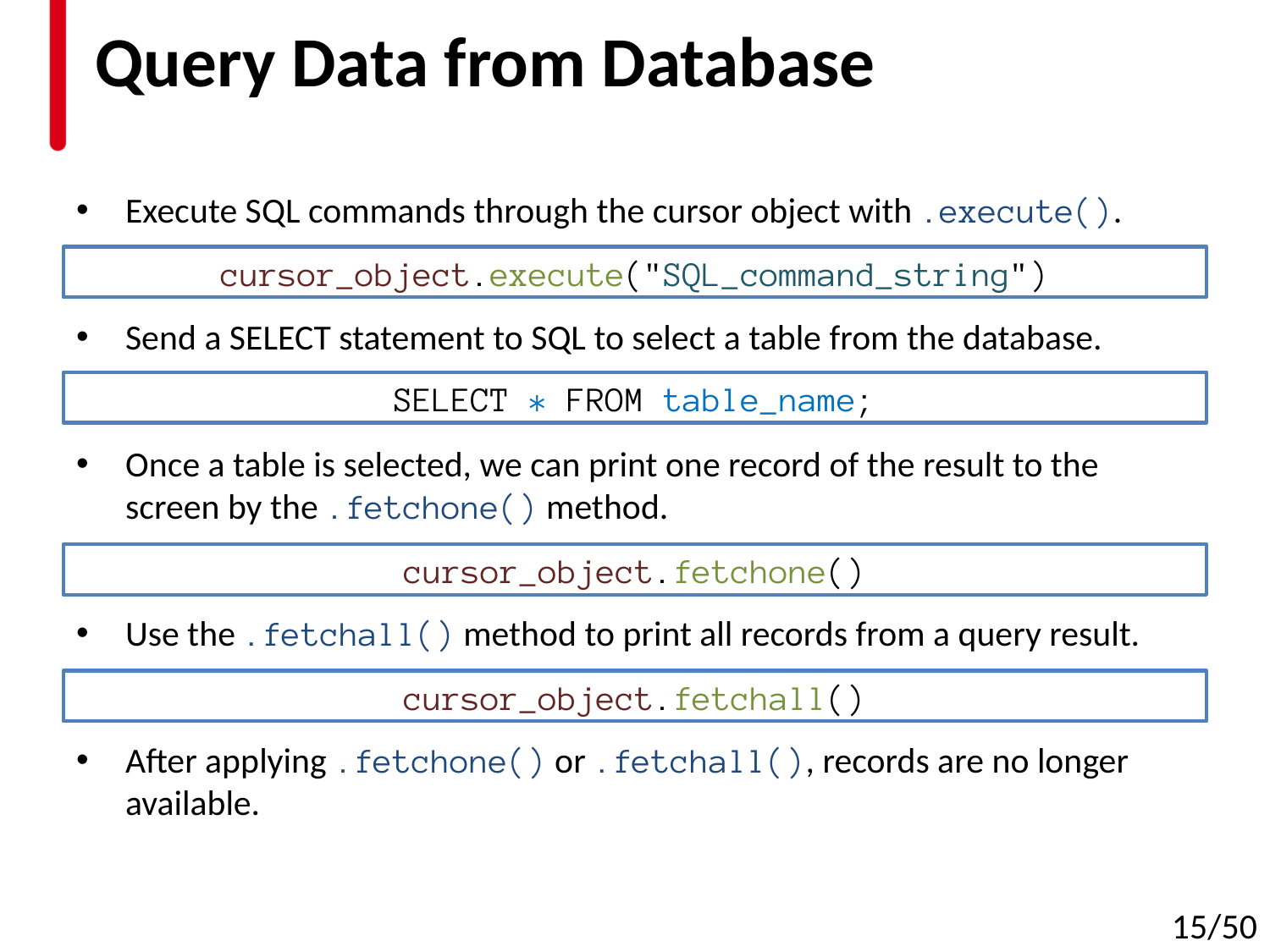

# Query Data from Database
Execute SQL commands through the cursor object with .execute().

Send a SELECT statement to SQL to select a table from the database.

Once a table is selected, we can print one record of the result to the screen by the .fetchone() method.

Use the .fetchall() method to print all records from a query result.

After applying .fetchone() or .fetchall(), records are no longer available.

cursor_object.execute("SQL_command_string")
SELECT * FROM table_name;
cursor_object.fetchone()
cursor_object.fetchall()